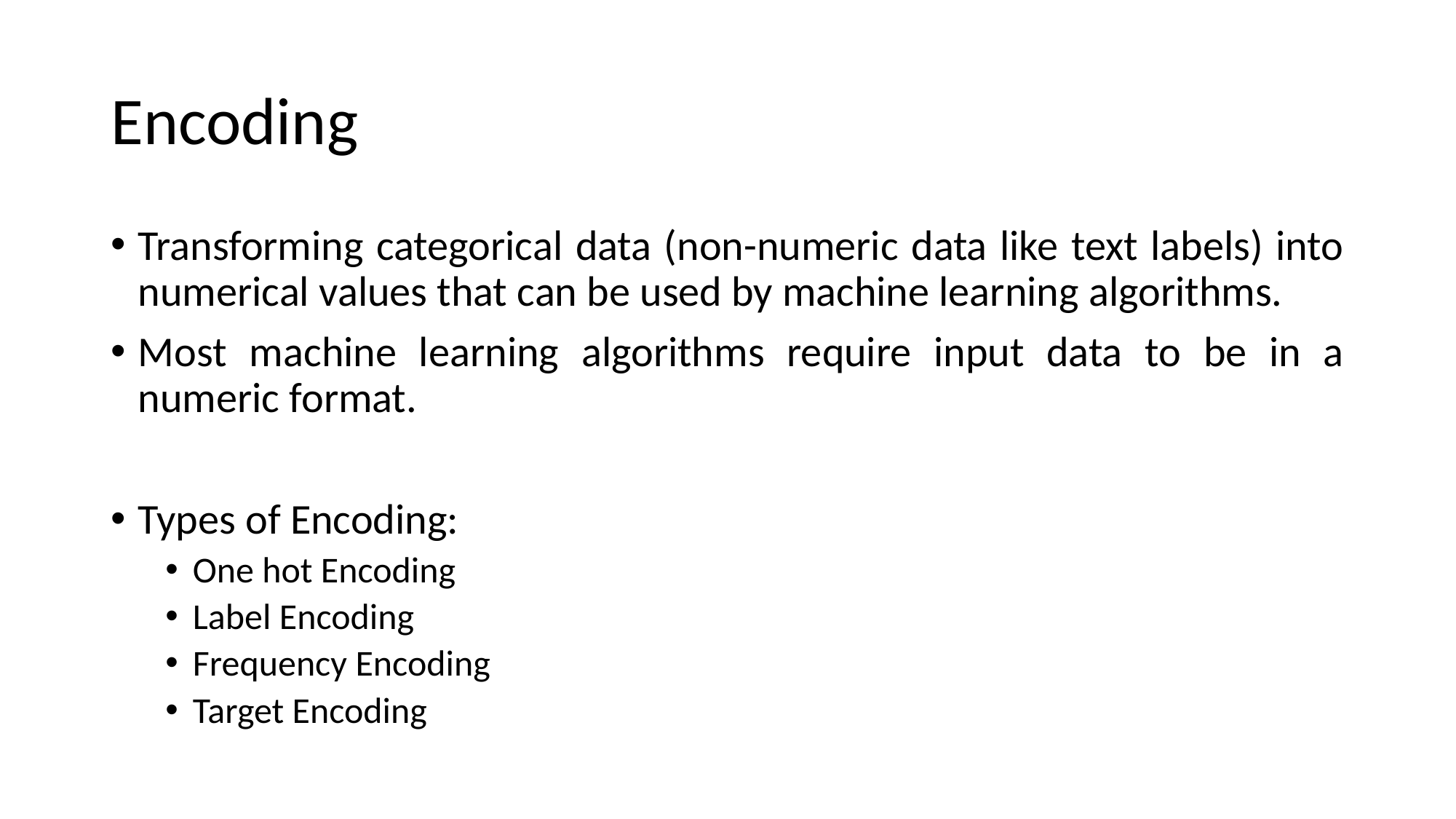

# Encoding
Transforming categorical data (non-numeric data like text labels) into numerical values that can be used by machine learning algorithms.
Most machine learning algorithms require input data to be in a numeric format.

Types of Encoding:
One hot Encoding
Label Encoding
Frequency Encoding
Target Encoding